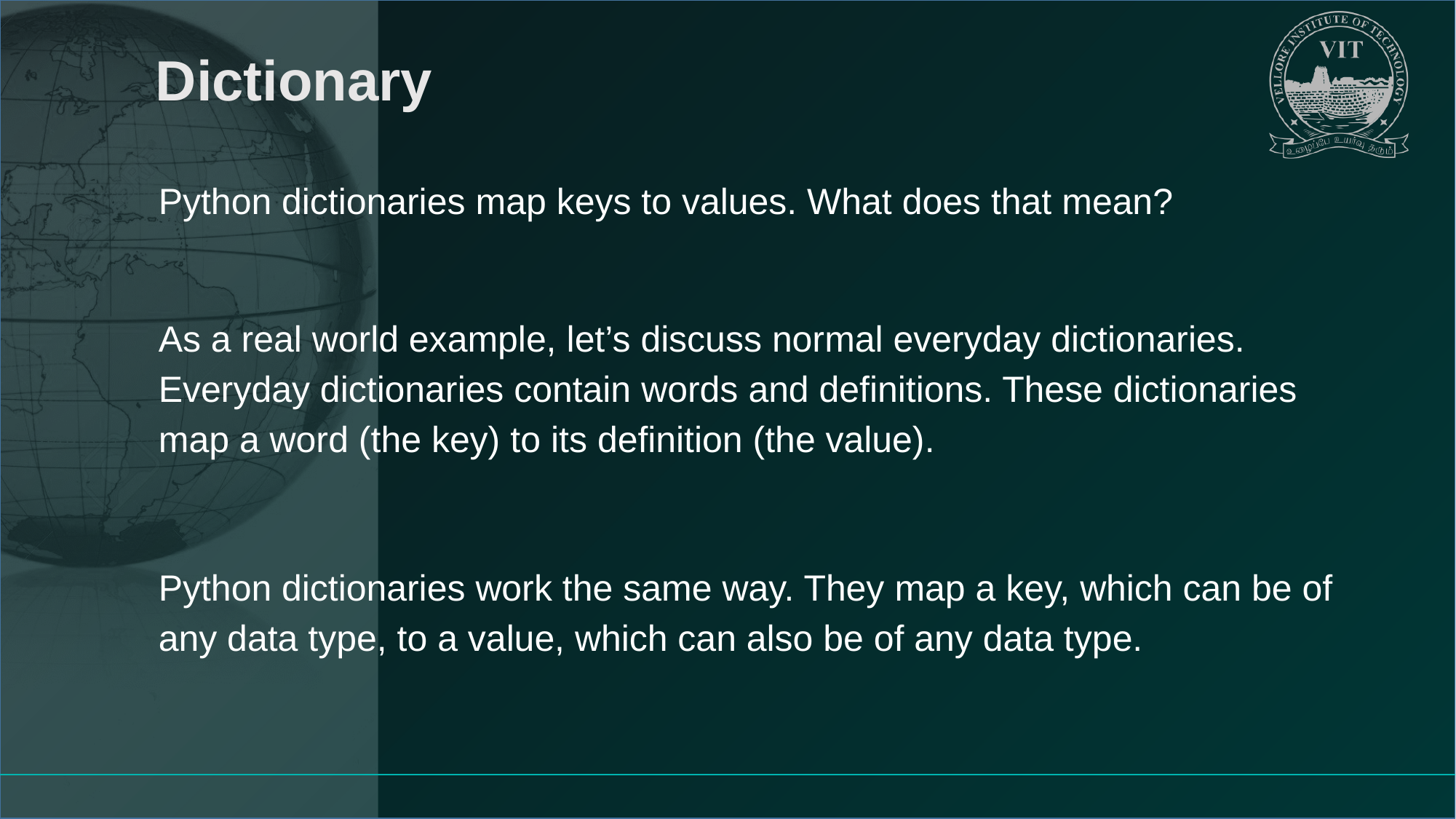

# Dictionary
Python dictionaries map keys to values. What does that mean?

As a real world example, let’s discuss normal everyday dictionaries. Everyday dictionaries contain words and definitions. These dictionaries map a word (the key) to its definition (the value).

Python dictionaries work the same way. They map a key, which can be of any data type, to a value, which can also be of any data type.